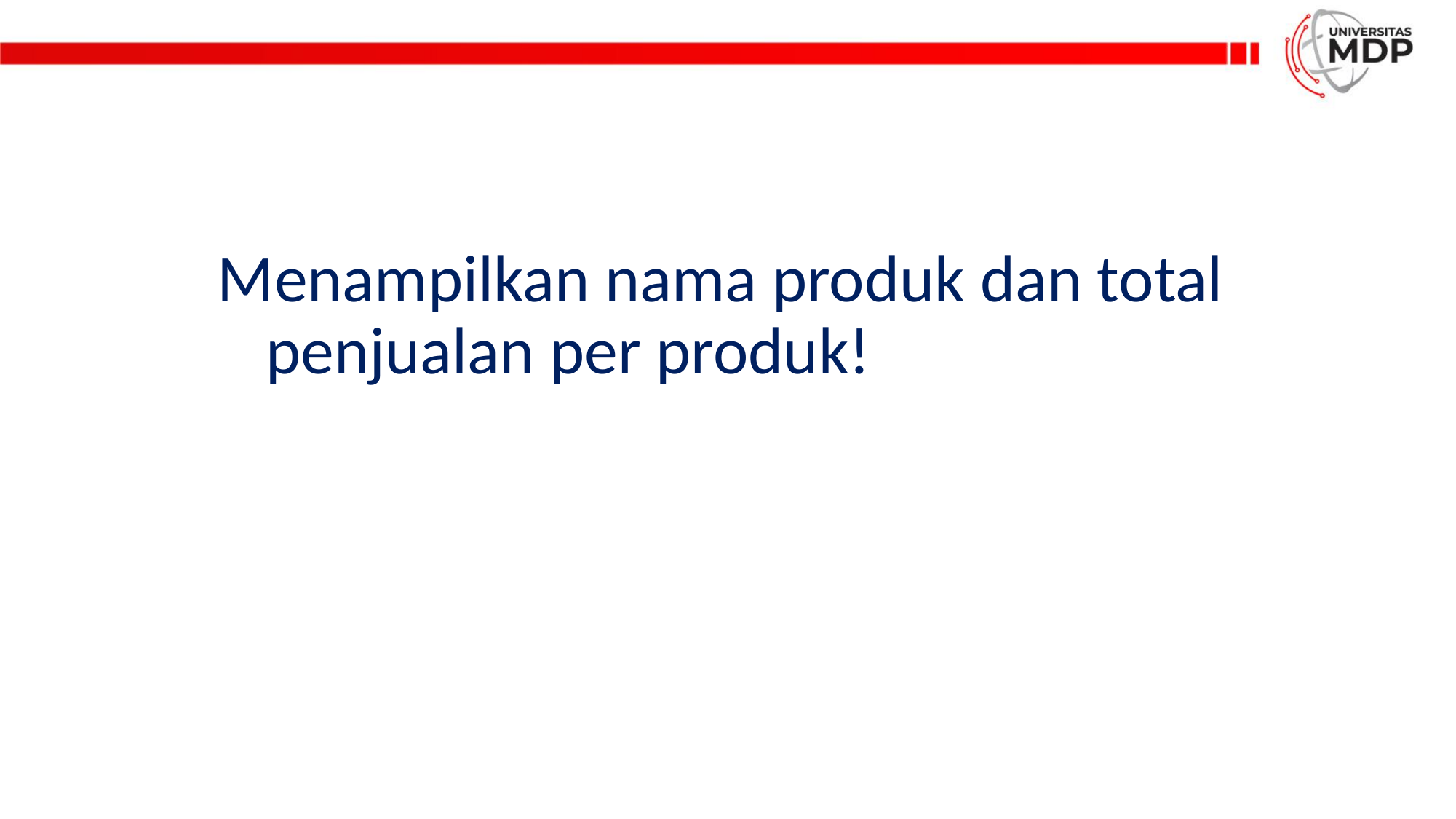

Menampilkan nama produk dan total penjualan per produk!